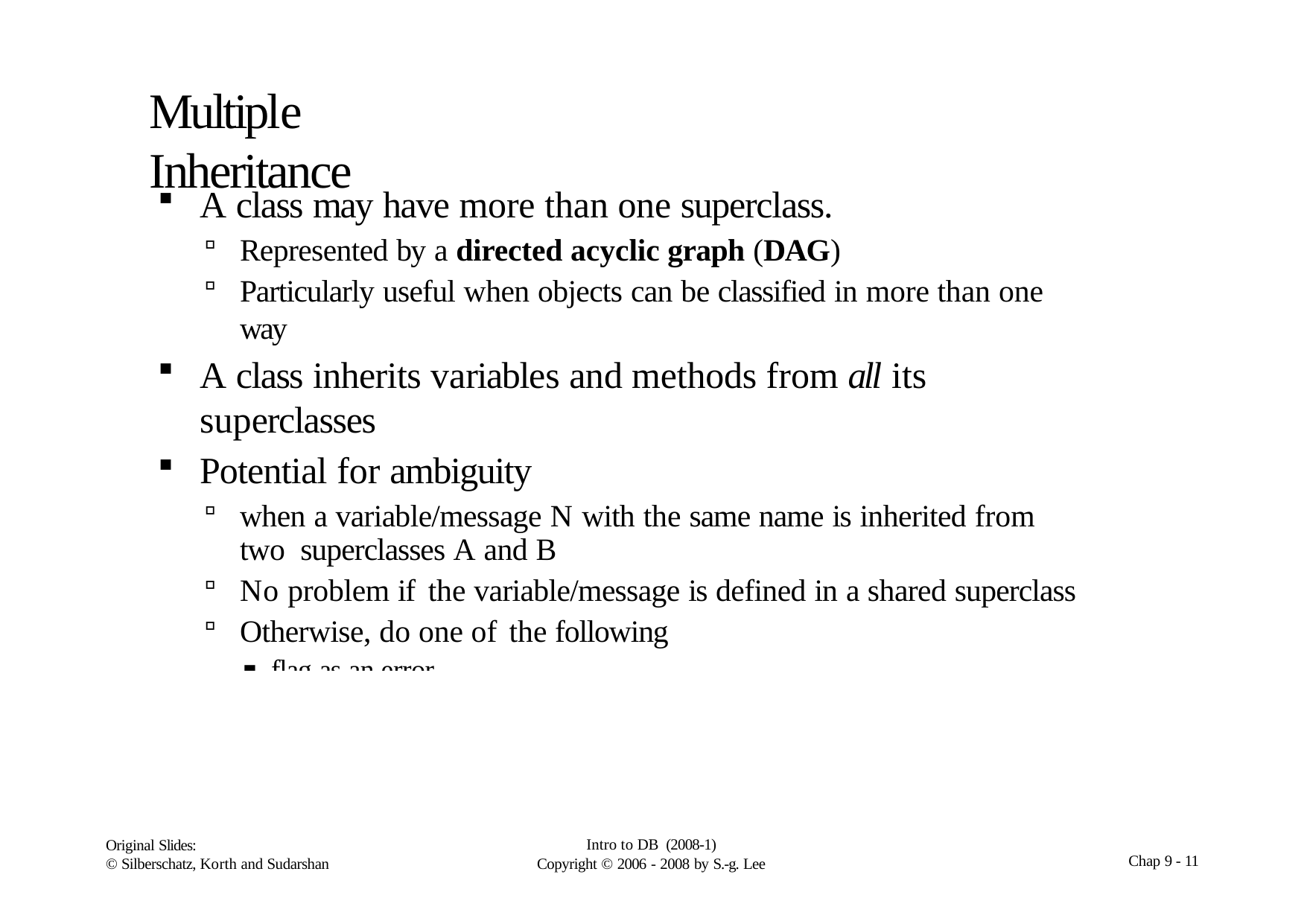

# Multiple Inheritance
A class may have more than one superclass.
Represented by a directed acyclic graph (DAG)
Particularly useful when objects can be classified in more than one way
A class inherits variables and methods from all its superclasses
Potential for ambiguity
when a variable/message N with the same name is inherited from two  superclasses A and B
No problem if the variable/message is defined in a shared superclass
Otherwise, do one of the following
flag as an error,
rename variables (A.N and B.N)
choose one.

Intro to DB (2008-1)
Copyright © 2006 - 2008 by S.-g. Lee
Original Slides:
© Silberschatz, Korth and Sudarshan
Chap 9 - 11